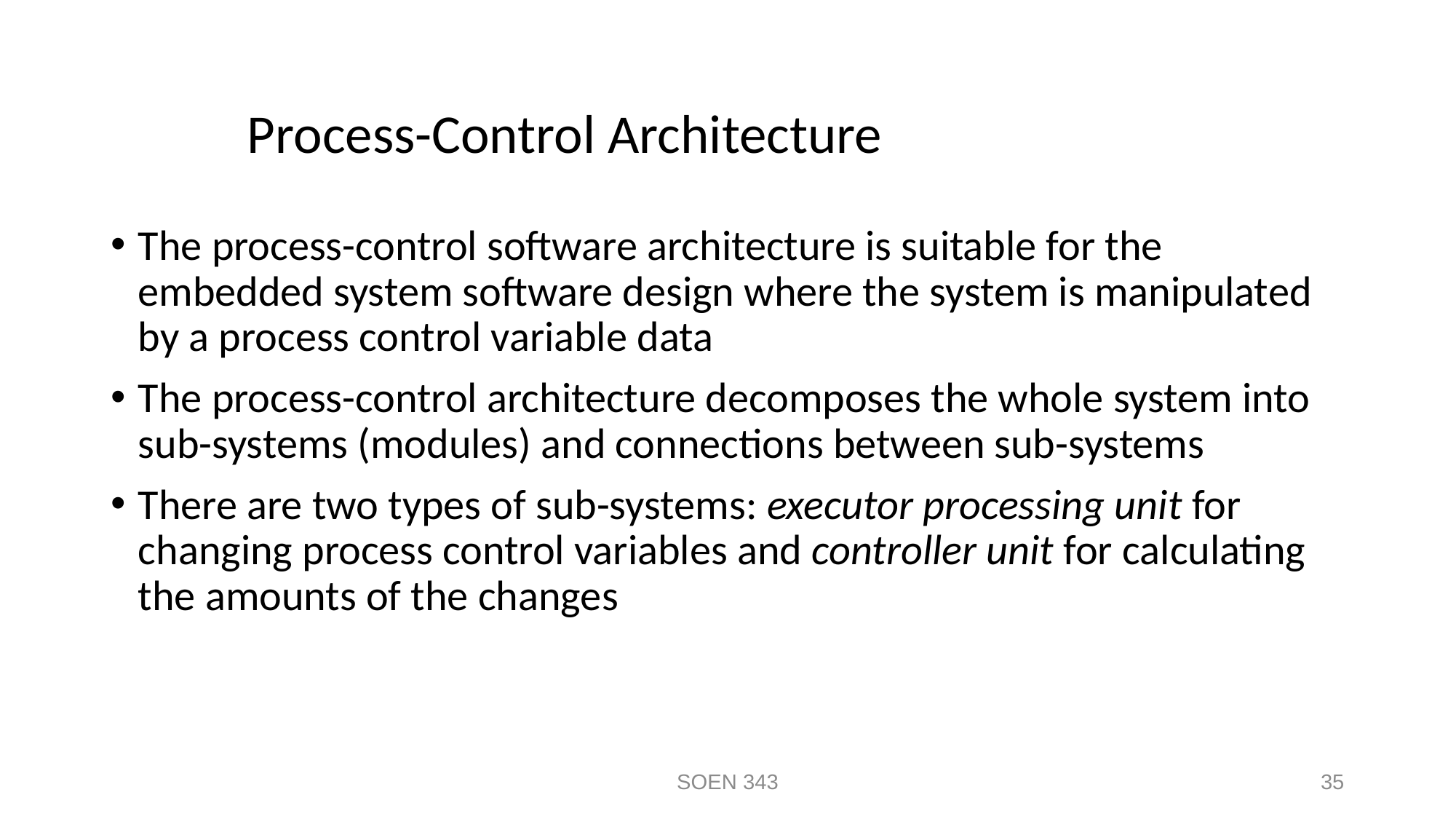

# Process-Control Architecture
The process-control software architecture is suitable for the embedded system software design where the system is manipulated by a process control variable data
The process-control architecture decomposes the whole system into sub-systems (modules) and connections between sub-systems
There are two types of sub-systems: executor processing unit for changing process control variables and controller unit for calculating the amounts of the changes
SOEN 343
35